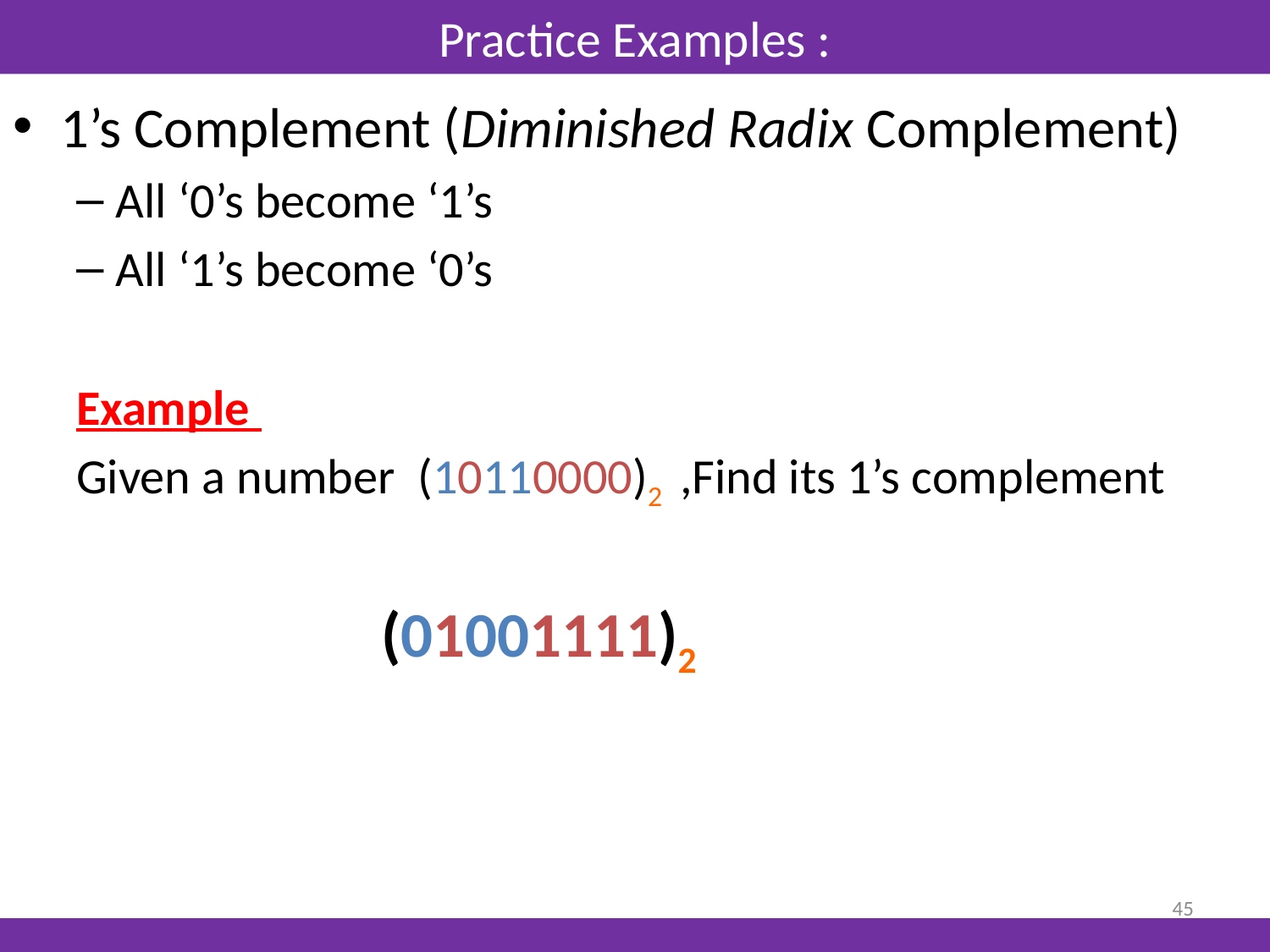

# Practice Examples :
1’s Complement (Diminished Radix Complement)
All ‘0’s become ‘1’s
All ‘1’s become ‘0’s

Example
Given a number  (10110000)2  ,Find its 1’s complement

(01001111)2

45